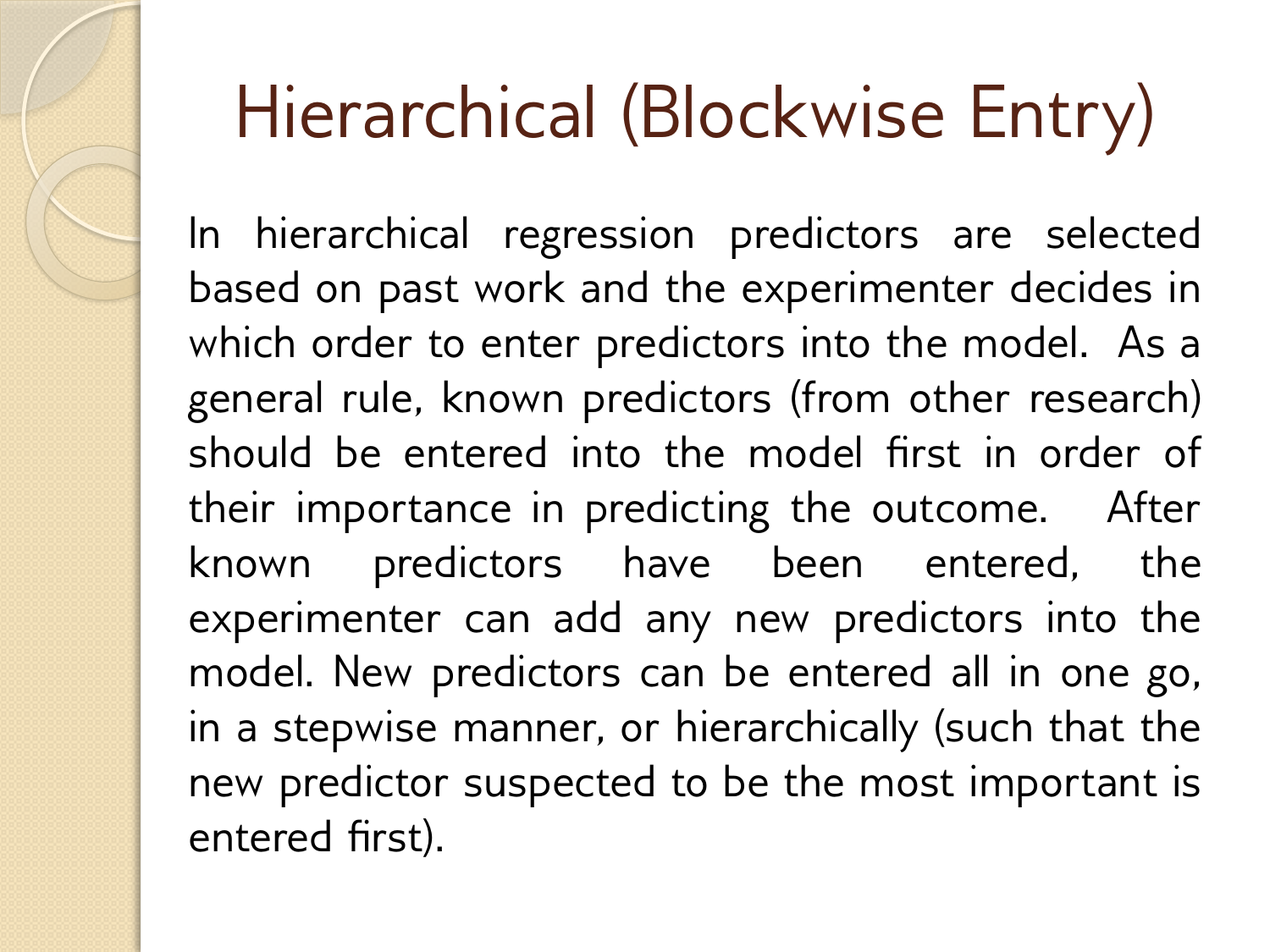

# Hierarchical (Blockwise Entry)
In hierarchical regression predictors are selected based on past work and the experimenter decides in which order to enter predictors into the model.  As a general rule, known predictors (from other research) should be entered into the model first in order of their importance in predicting the outcome.   After known predictors have been entered, the experimenter can add any new predictors into the model. New predictors can be entered all in one go, in a stepwise manner, or hierarchically (such that the new predictor suspected to be the most important is entered first).